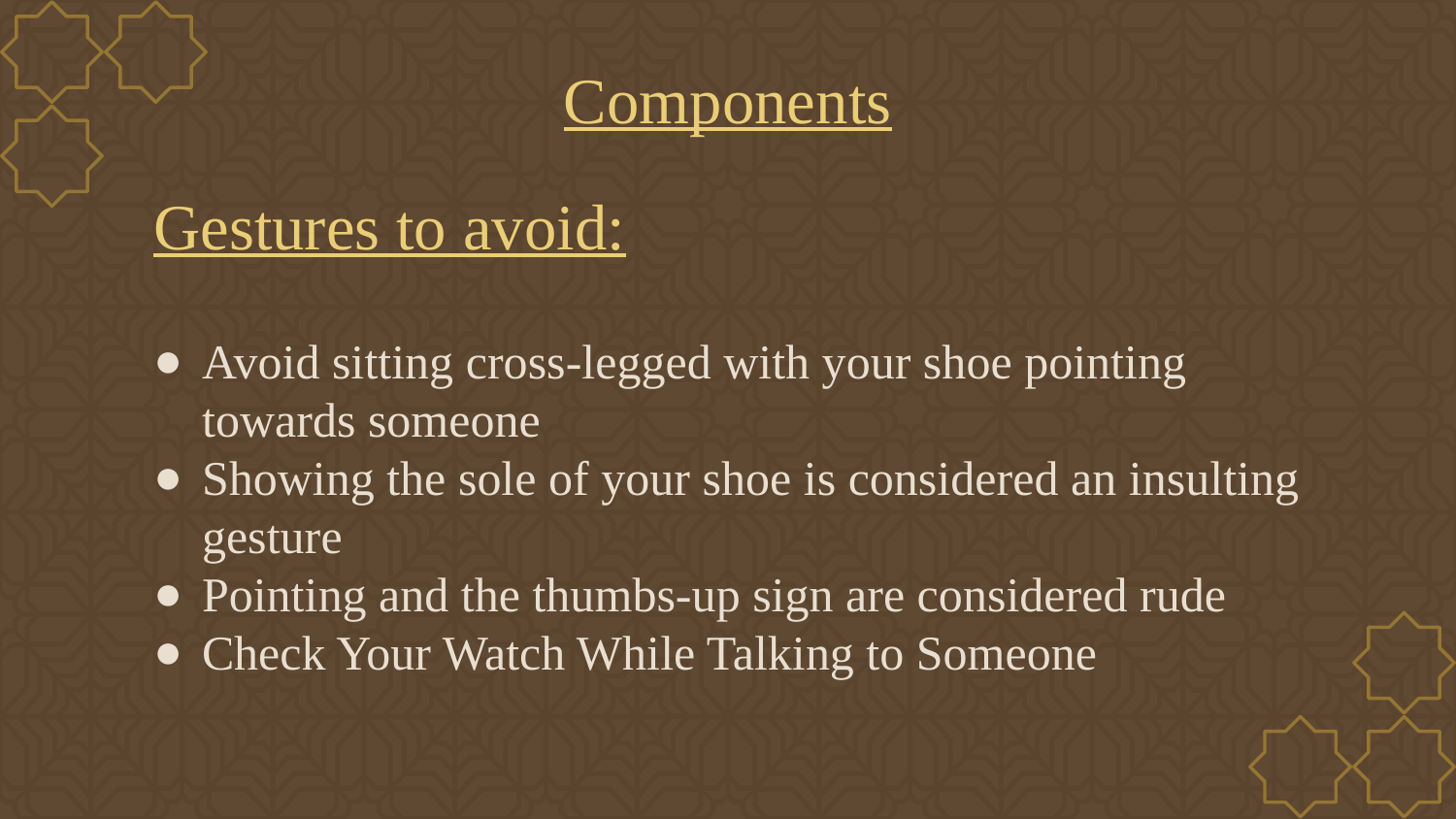

# Components
Gestures to avoid:

Avoid sitting cross-legged with your shoe pointing towards someone
Showing the sole of your shoe is considered an insulting gesture
Pointing and the thumbs-up sign are considered rude
Check Your Watch While Talking to Someone